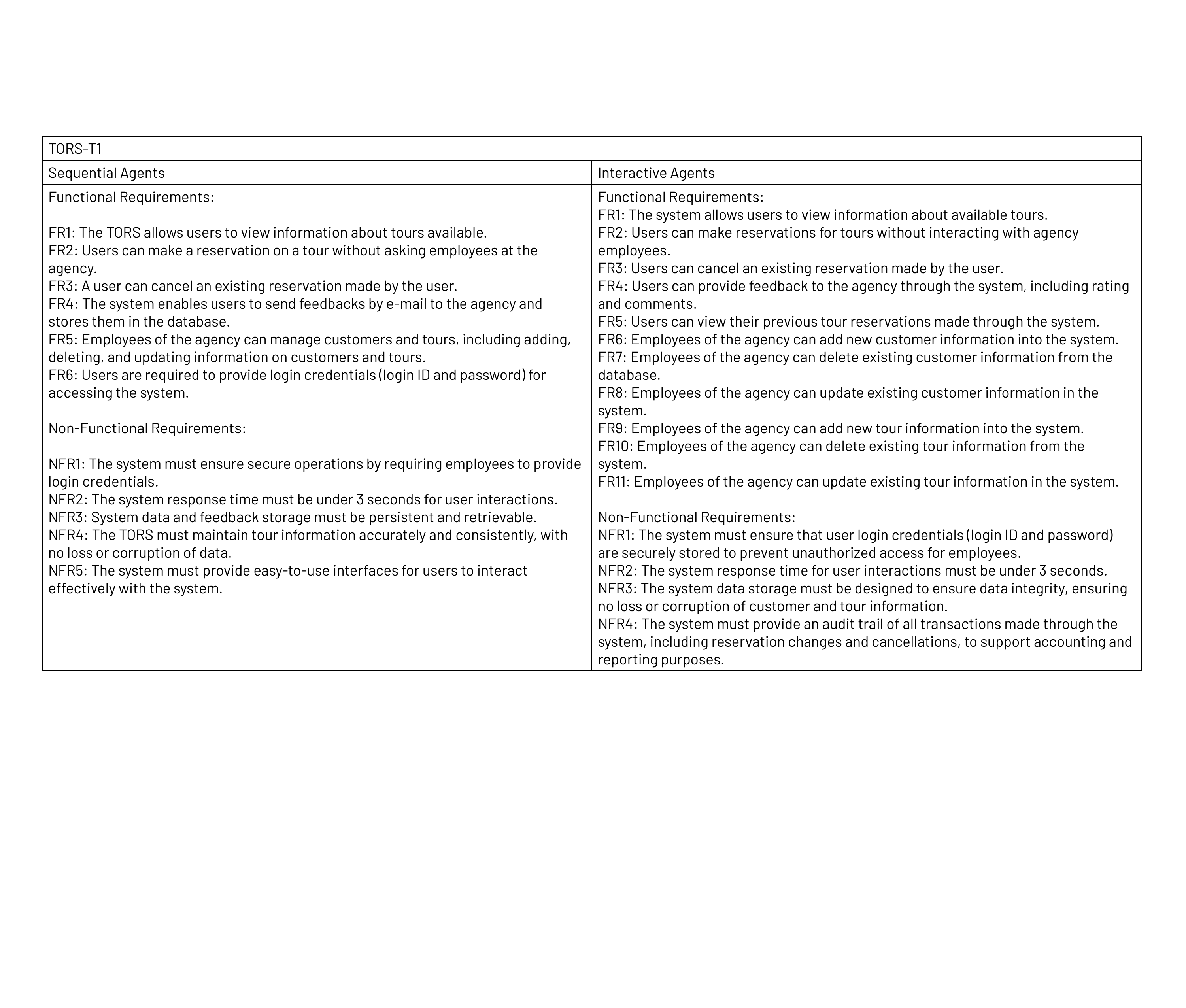

| TORS-T1 |  |
| --- | --- |
| Sequential Agents | Interactive Agents |
| Functional Requirements: FR1: The TORS allows users to view information about tours available. FR2: Users can make a reservation on a tour without asking employees at the agency. FR3: A user can cancel an existing reservation made by the user. FR4: The system enables users to send feedbacks by e-mail to the agency and stores them in the database. FR5: Employees of the agency can manage customers and tours, including adding, deleting, and updating information on customers and tours. FR6: Users are required to provide login credentials (login ID and password) for accessing the system. Non-Functional Requirements: NFR1: The system must ensure secure operations by requiring employees to provide login credentials. NFR2: The system response time must be under 3 seconds for user interactions. NFR3: System data and feedback storage must be persistent and retrievable. NFR4: The TORS must maintain tour information accurately and consistently, with no loss or corruption of data. NFR5: The system must provide easy-to-use interfaces for users to interact effectively with the system. | Functional Requirements: FR1: The system allows users to view information about available tours. FR2: Users can make reservations for tours without interacting with agency employees. FR3: Users can cancel an existing reservation made by the user. FR4: Users can provide feedback to the agency through the system, including rating and comments. FR5: Users can view their previous tour reservations made through the system. FR6: Employees of the agency can add new customer information into the system. FR7: Employees of the agency can delete existing customer information from the database. FR8: Employees of the agency can update existing customer information in the system. FR9: Employees of the agency can add new tour information into the system. FR10: Employees of the agency can delete existing tour information from the system. FR11: Employees of the agency can update existing tour information in the system. Non-Functional Requirements: NFR1: The system must ensure that user login credentials (login ID and password) are securely stored to prevent unauthorized access for employees. NFR2: The system response time for user interactions must be under 3 seconds. NFR3: The system data storage must be designed to ensure data integrity, ensuring no loss or corruption of customer and tour information. NFR4: The system must provide an audit trail of all transactions made through the system, including reservation changes and cancellations, to support accounting and reporting purposes. |